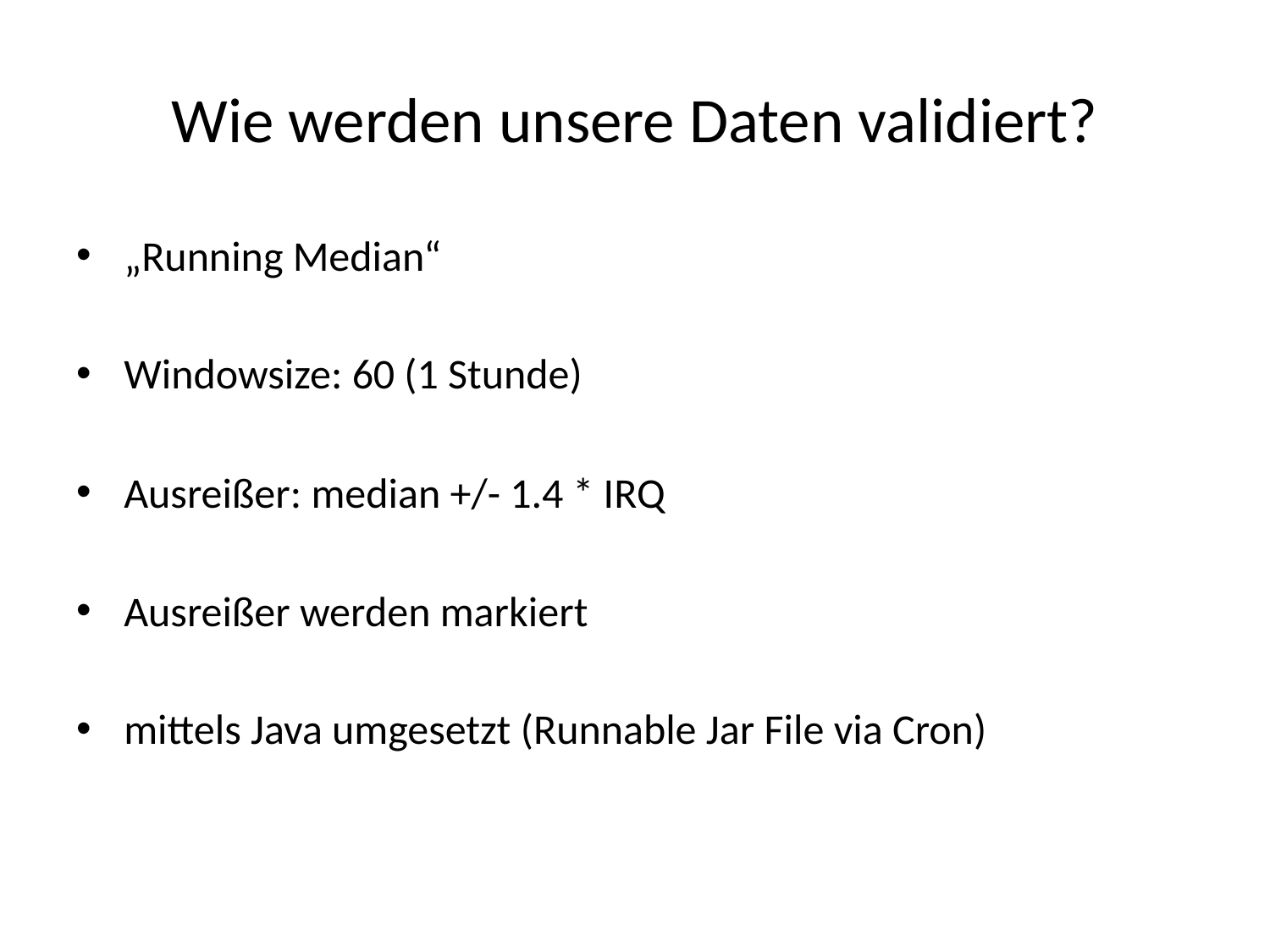

# Wie werden unsere Daten validiert?
„Running Median“

Windowsize: 60 (1 Stunde)

Ausreißer: median +/- 1.4 * IRQ

Ausreißer werden markiert

mittels Java umgesetzt (Runnable Jar File via Cron)